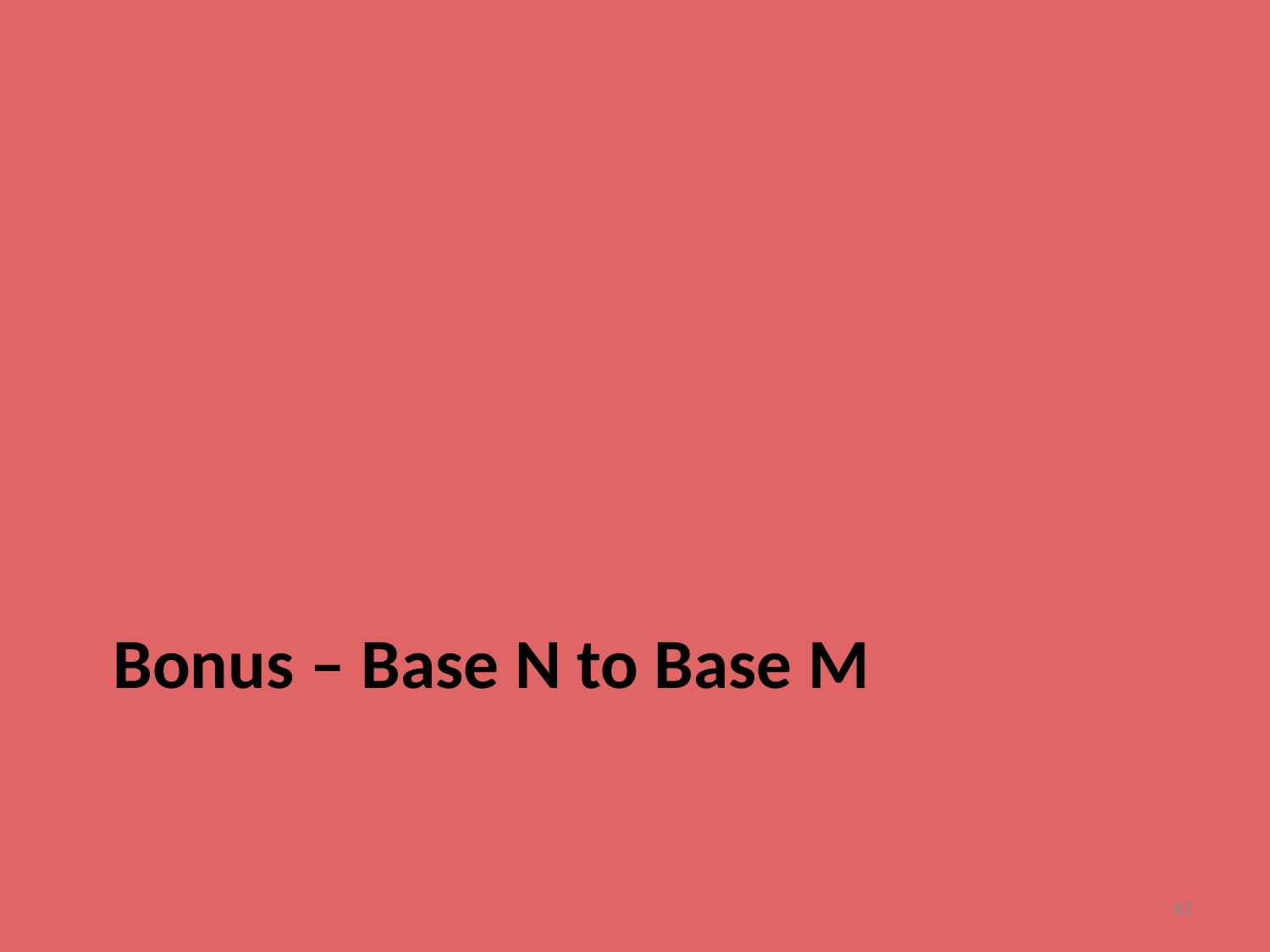

# Bonus – Base N to Base M
41